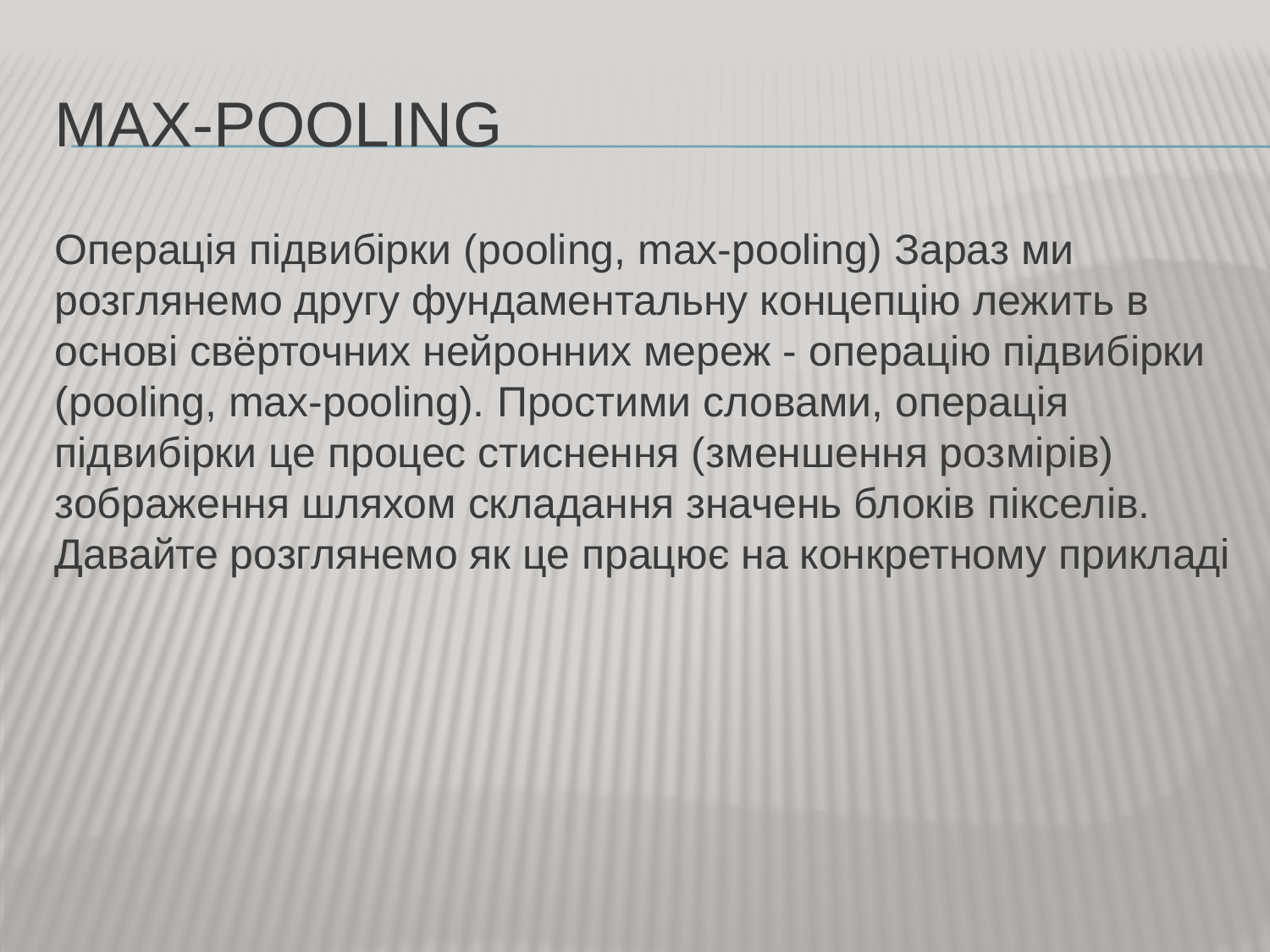

# max-pooling
Операція підвибірки (pooling, max-pooling) Зараз ми розглянемо другу фундаментальну концепцію лежить в основі свёрточних нейронних мереж - операцію підвибірки (pooling, max-pooling). Простими словами, операція підвибірки це процес стиснення (зменшення розмірів) зображення шляхом складання значень блоків пікселів. Давайте розглянемо як це працює на конкретному прикладі